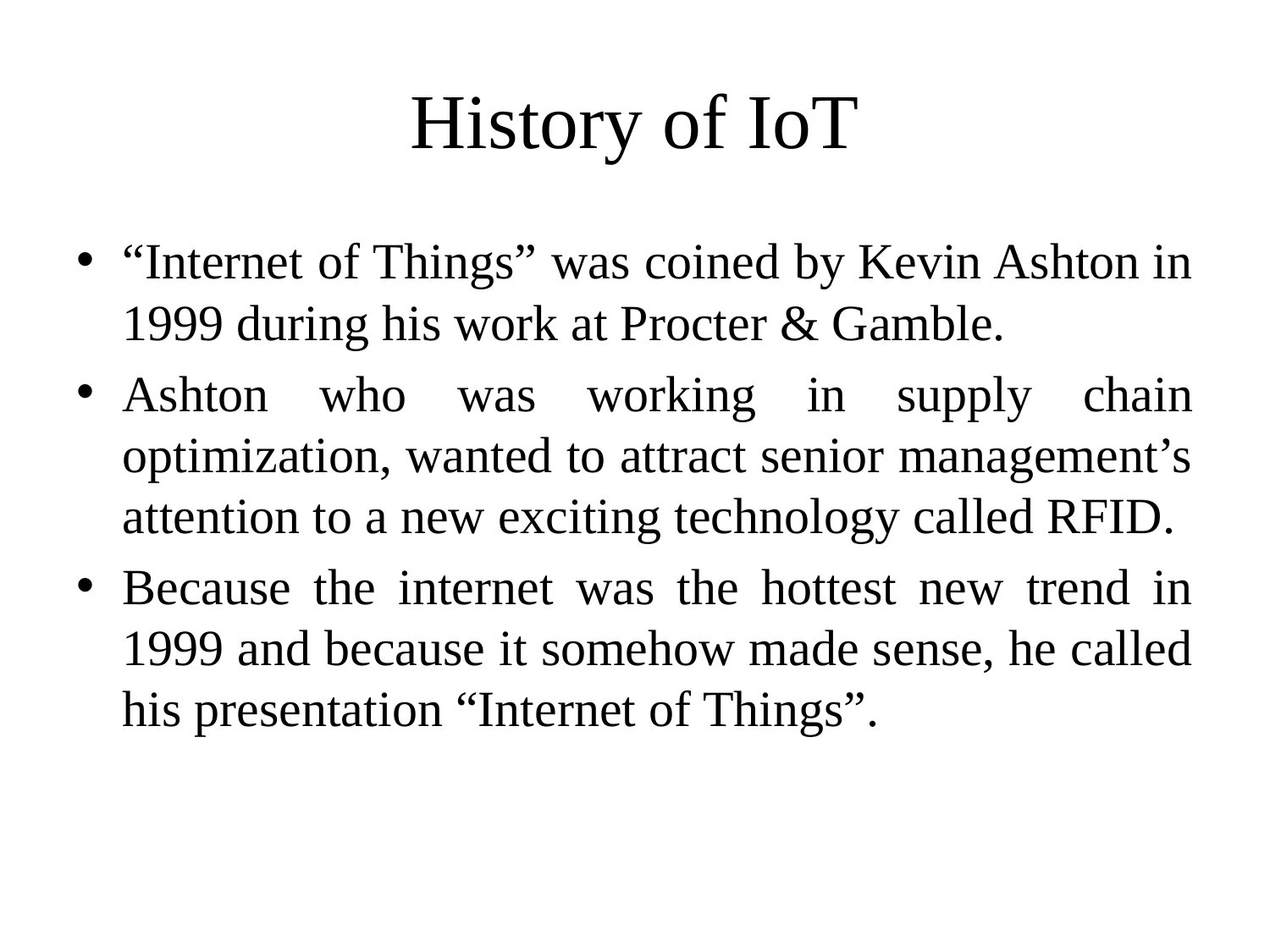

# History of IoT
“Internet of Things” was coined by Kevin Ashton in 1999 during his work at Procter & Gamble.
Ashton who was working in supply chain optimization, wanted to attract senior management’s attention to a new exciting technology called RFID.
Because the internet was the hottest new trend in 1999 and because it somehow made sense, he called his presentation “Internet of Things”.